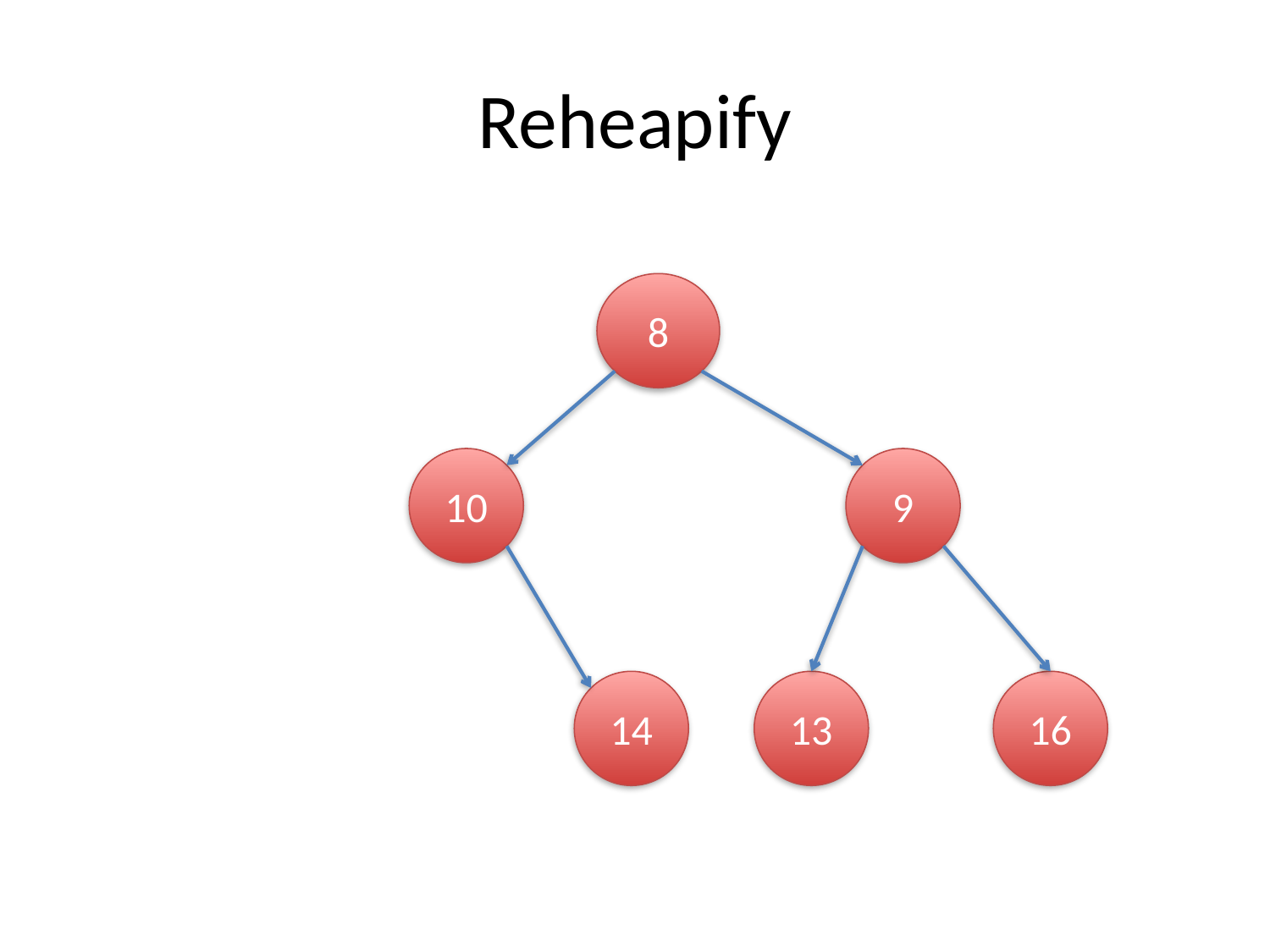

# Reheapify

8
10
9
14
13
16